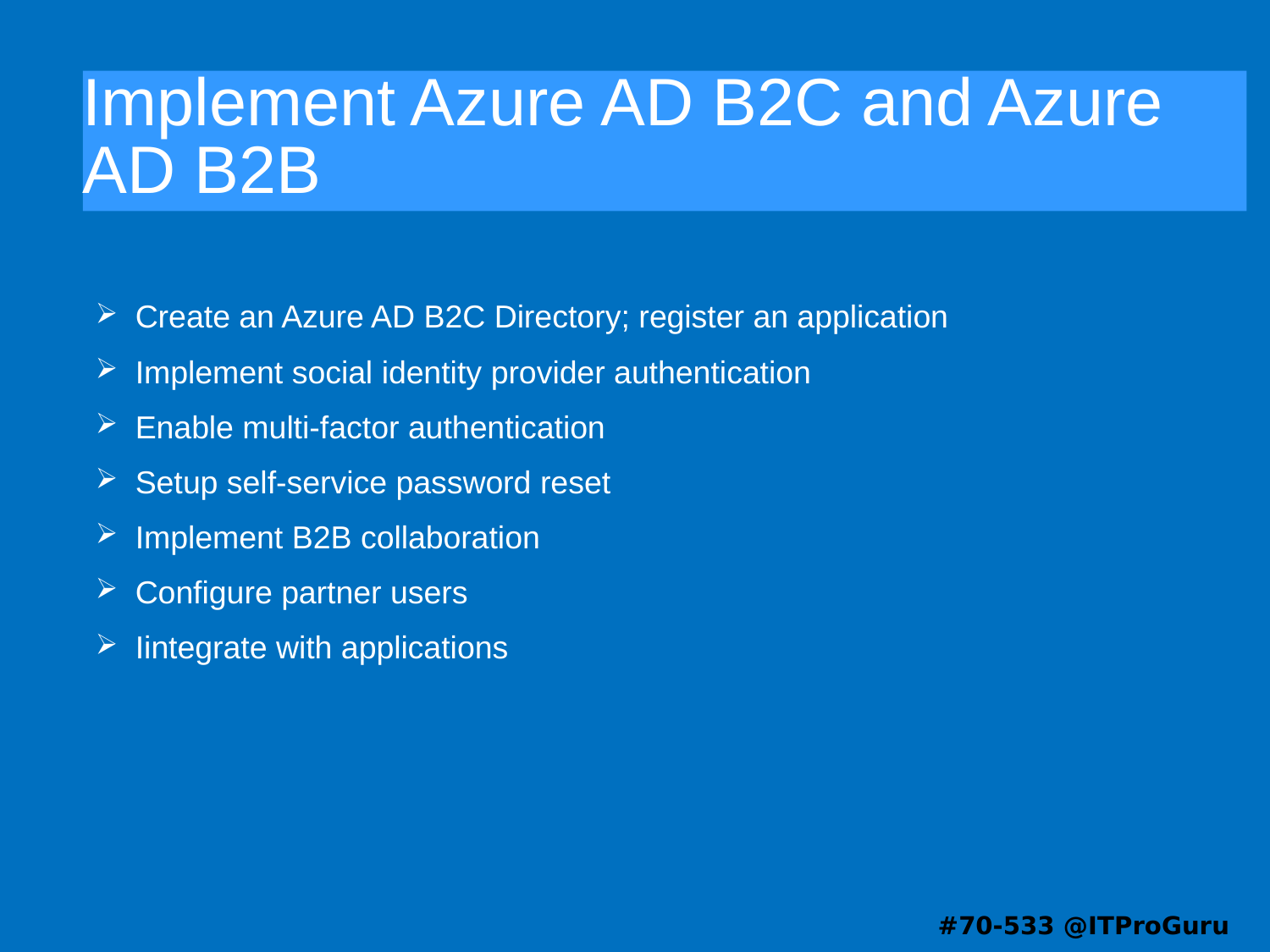

# Implement Azure AD B2C and Azure AD B2B
Create an Azure AD B2C Directory; register an application
Implement social identity provider authentication
Enable multi-factor authentication
Setup self-service password reset
Implement B2B collaboration
Configure partner users
Iintegrate with applications